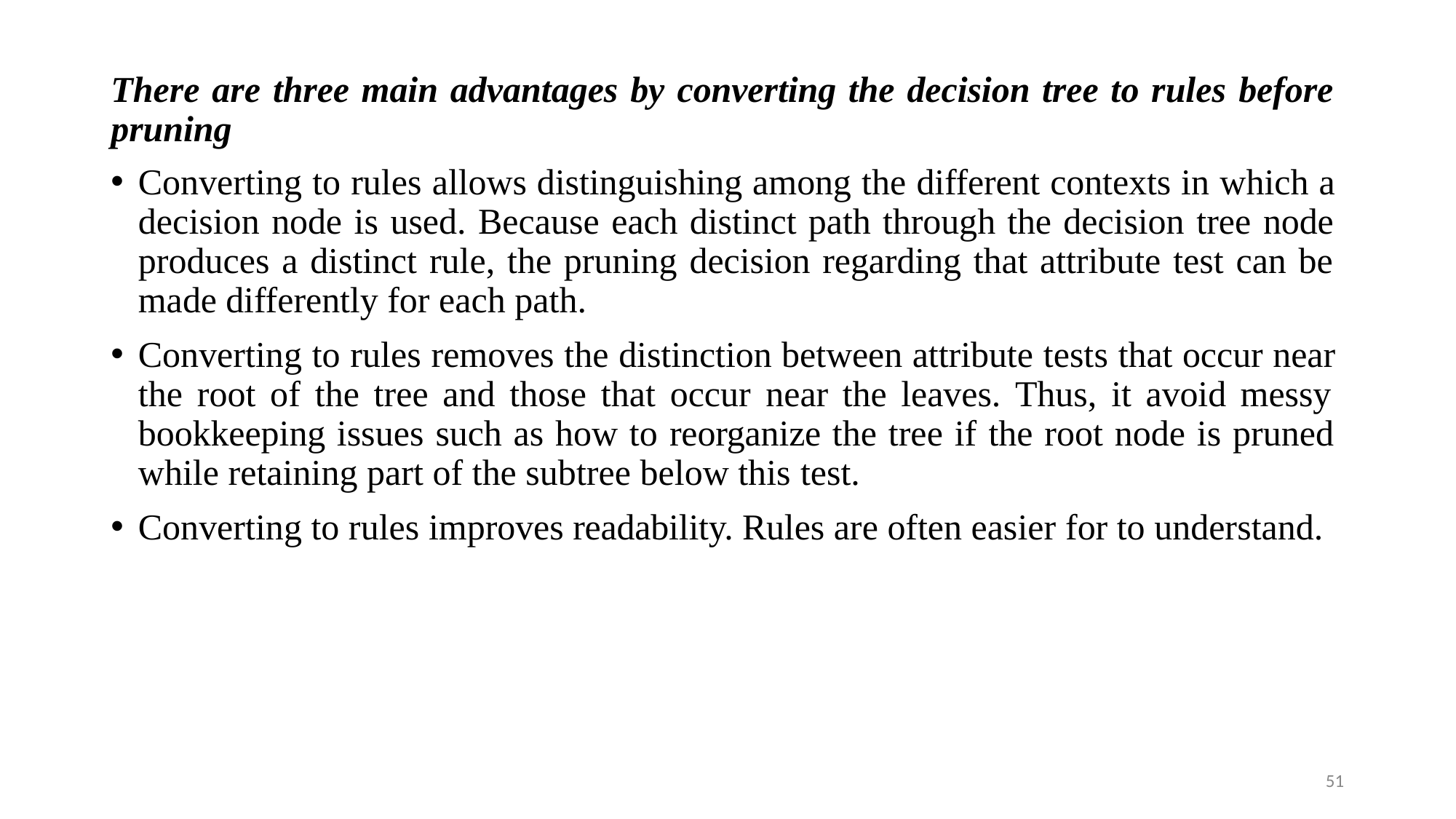

There are three main advantages by converting the decision tree to rules before  pruning
Converting to rules allows distinguishing among the different contexts in which a  decision node is used. Because each distinct path through the decision tree node  produces a distinct rule, the pruning decision regarding that attribute test can be  made differently for each path.
Converting to rules removes the distinction between attribute tests that occur near  the root of the tree and those that occur near the leaves. Thus, it avoid messy  bookkeeping issues such as how to reorganize the tree if the root node is pruned  while retaining part of the subtree below this test.
Converting to rules improves readability. Rules are often easier for to understand.
51